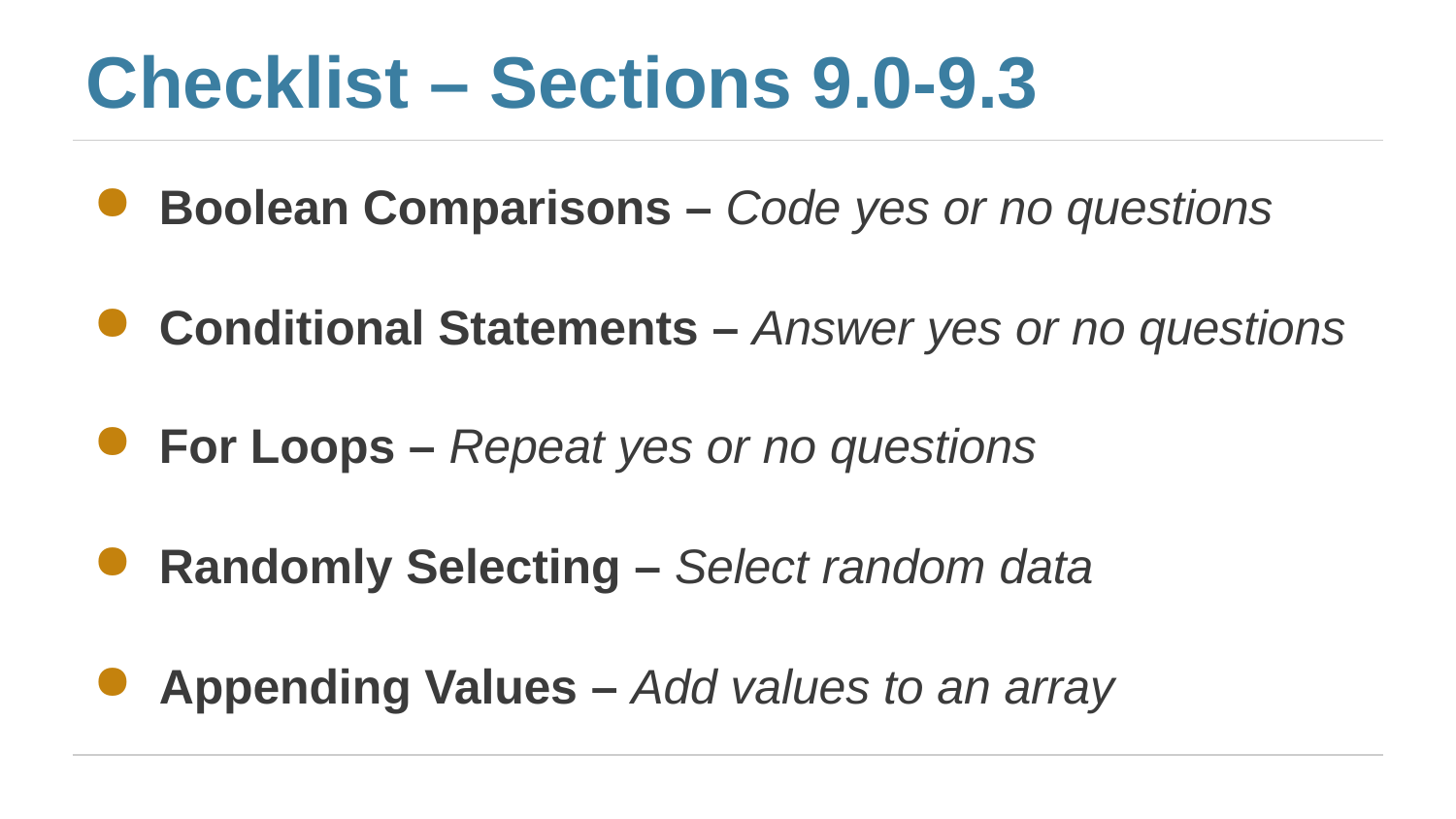

# Checklist – Sections 9.0-9.3
Boolean Comparisons – Code yes or no questions

Conditional Statements – Answer yes or no questions
For Loops – Repeat yes or no questions

Randomly Selecting – Select random data

Appending Values – Add values to an array